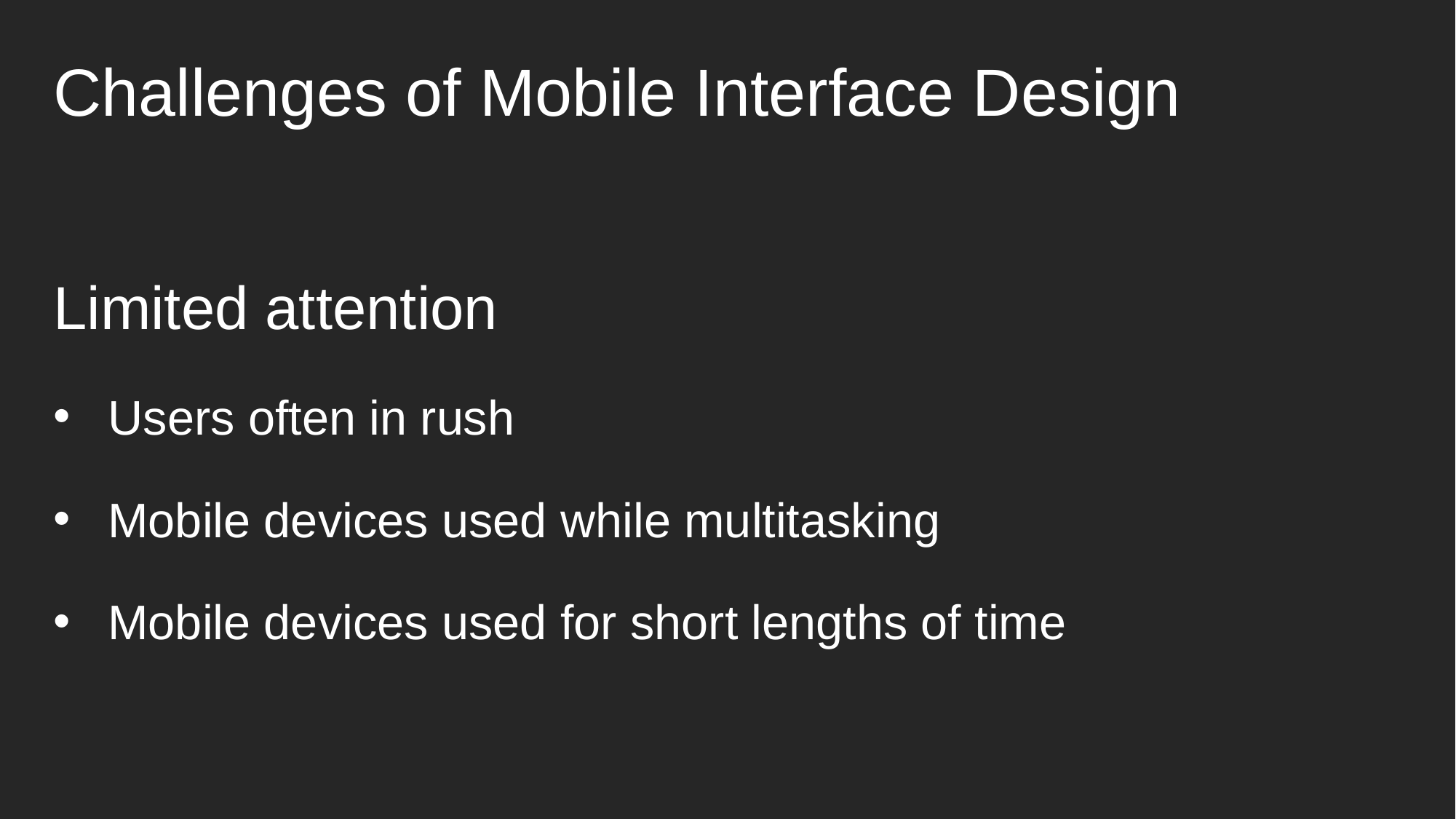

Challenges of Mobile Interface Design
Limited attention
Users often in rush
Mobile devices used while multitasking
Mobile devices used for short lengths of time